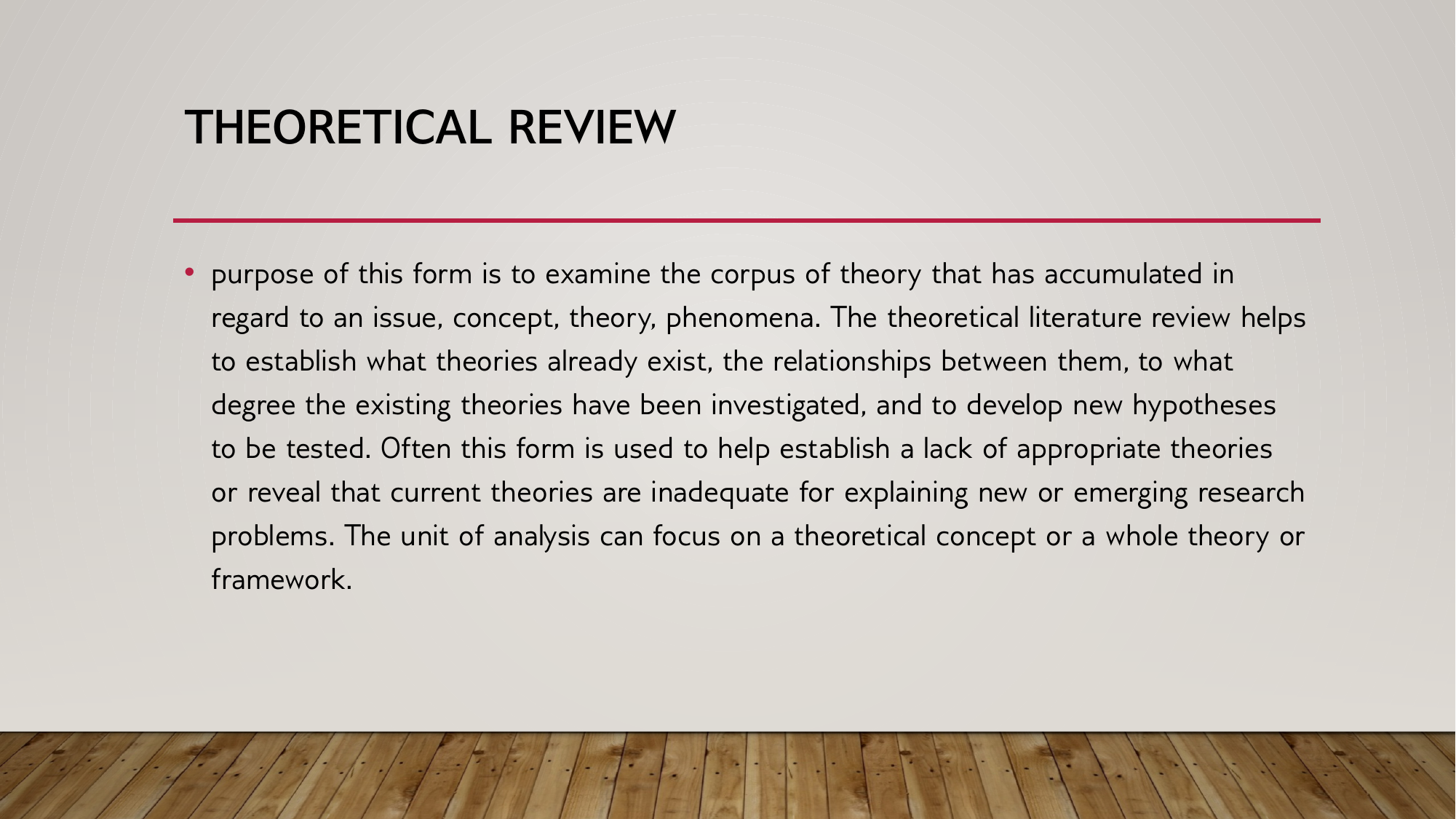

# Theoretical Review
purpose of this form is to examine the corpus of theory that has accumulated in regard to an issue, concept, theory, phenomena. The theoretical literature review helps to establish what theories already exist, the relationships between them, to what degree the existing theories have been investigated, and to develop new hypotheses to be tested. Often this form is used to help establish a lack of appropriate theories or reveal that current theories are inadequate for explaining new or emerging research problems. The unit of analysis can focus on a theoretical concept or a whole theory or framework.